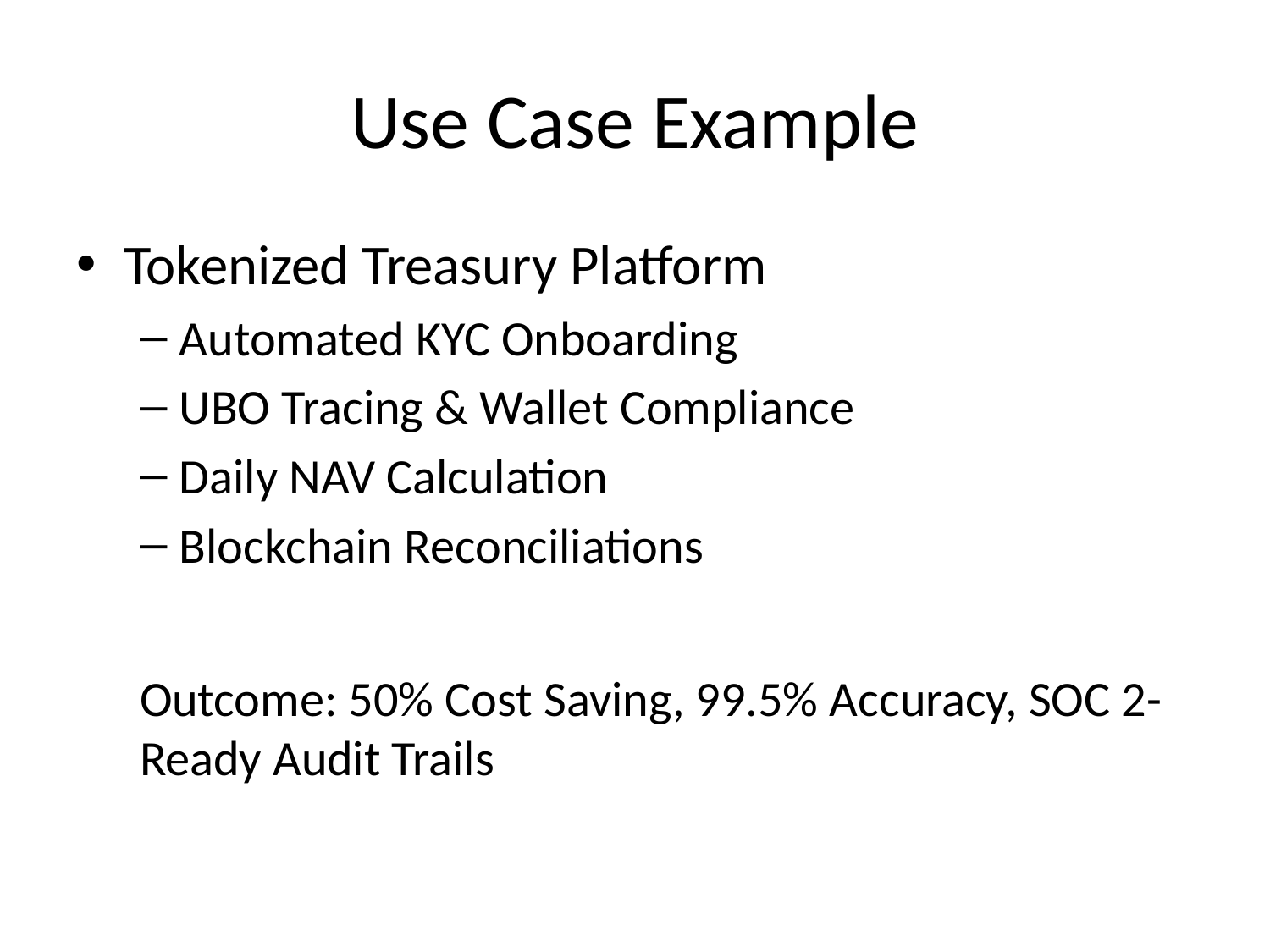

# Use Case Example
Tokenized Treasury Platform
Automated KYC Onboarding
UBO Tracing & Wallet Compliance
Daily NAV Calculation
Blockchain Reconciliations

Outcome: 50% Cost Saving, 99.5% Accuracy, SOC 2-Ready Audit Trails